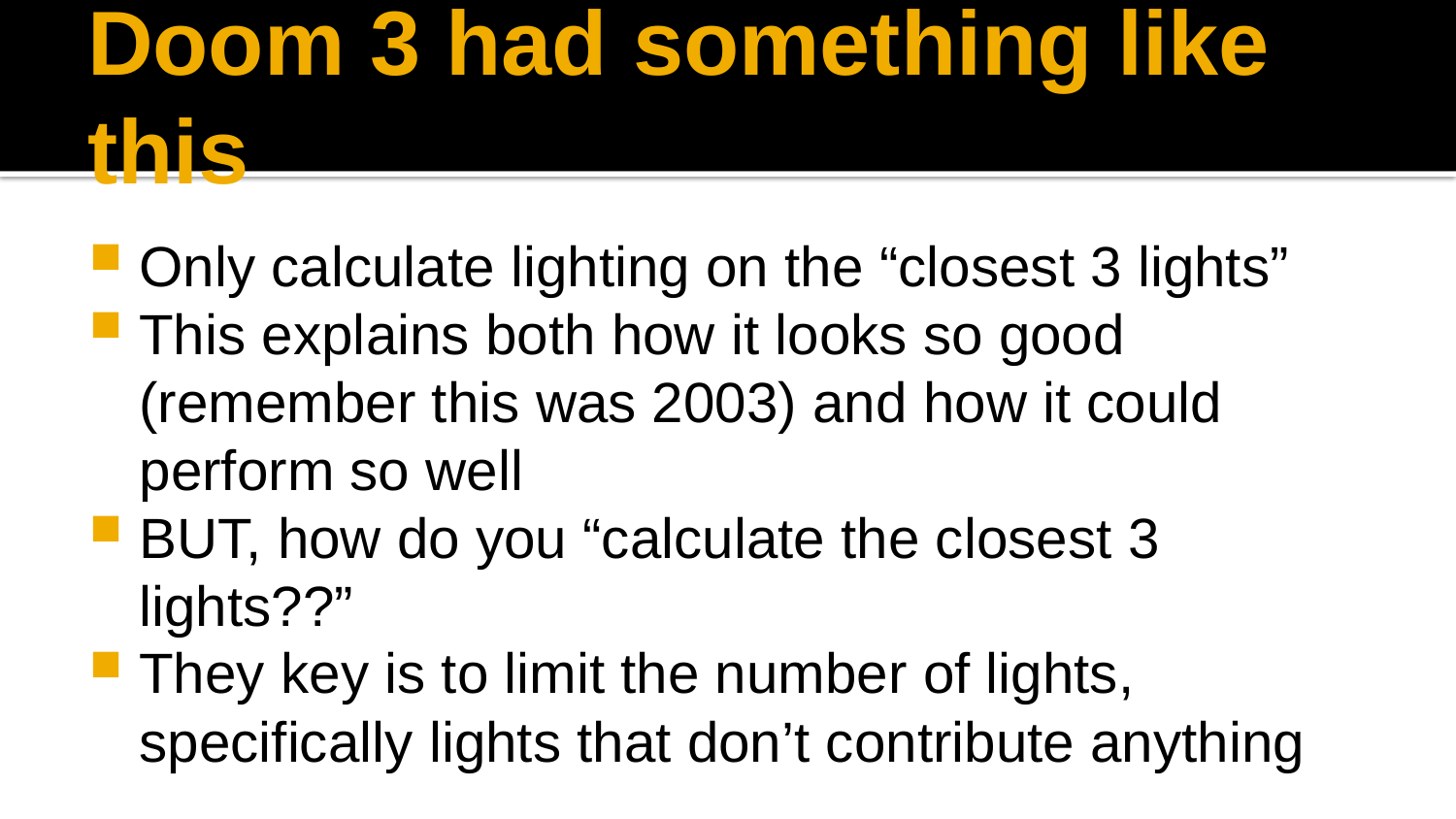

# Doom 3 had something like this
Only calculate lighting on the “closest 3 lights”
This explains both how it looks so good (remember this was 2003) and how it could perform so well
BUT, how do you “calculate the closest 3 lights??”
They key is to limit the number of lights, specifically lights that don’t contribute anything